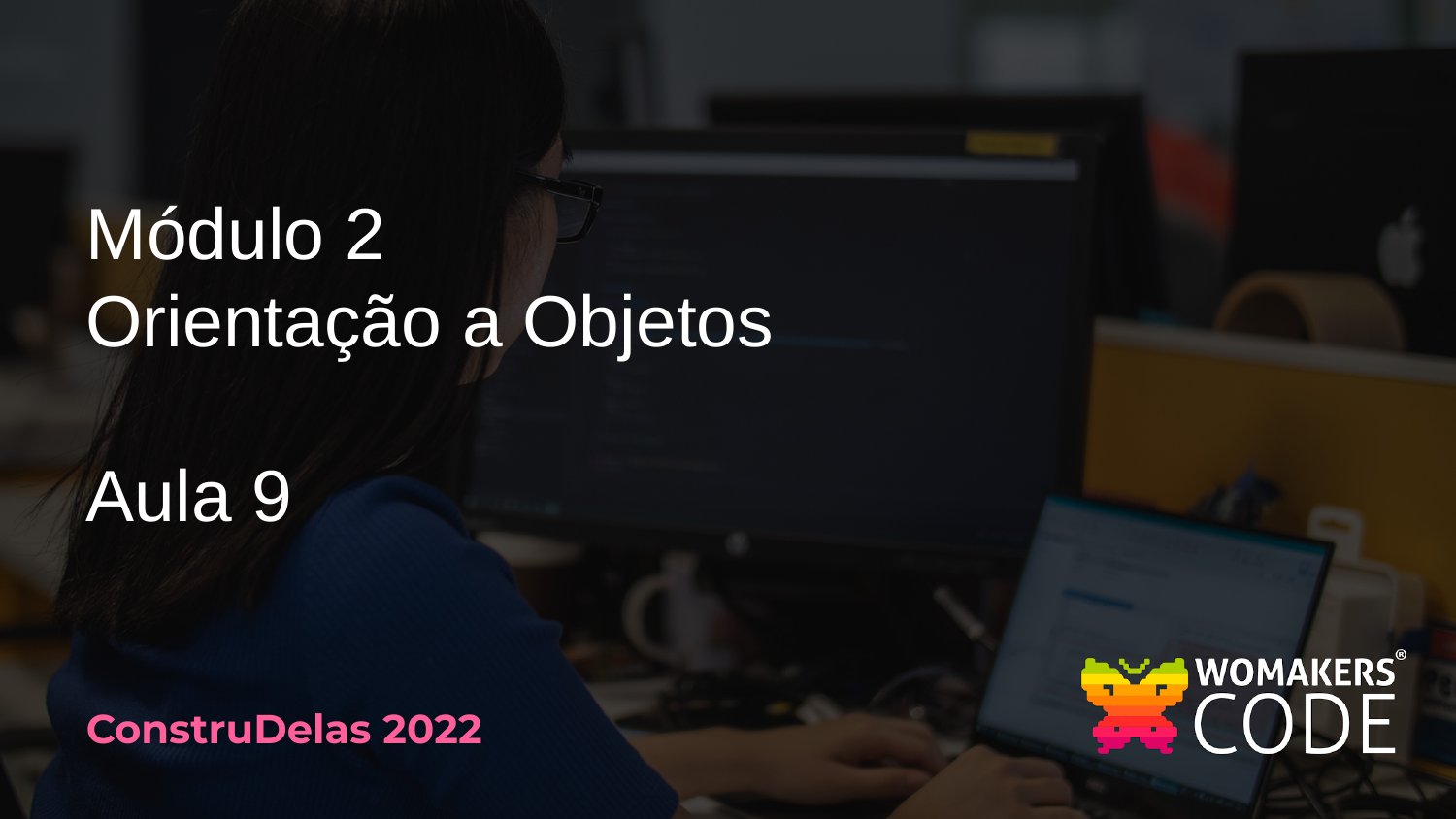

Módulo 2
Orientação a Objetos

Aula 9
ConstruDelas 2022